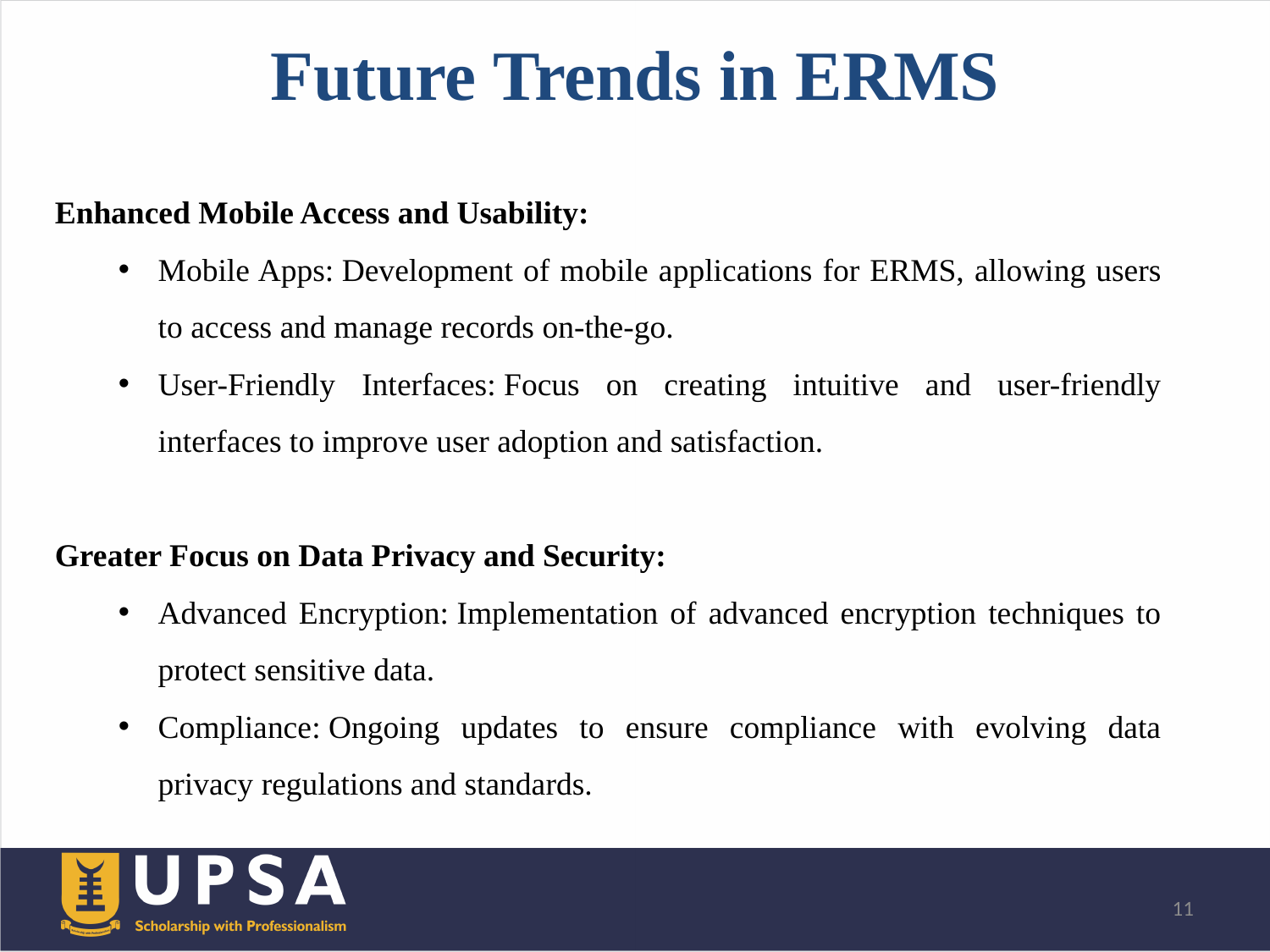

# Future Trends in ERMS
Enhanced Mobile Access and Usability:
Mobile Apps: Development of mobile applications for ERMS, allowing users to access and manage records on-the-go.
User-Friendly Interfaces: Focus on creating intuitive and user-friendly interfaces to improve user adoption and satisfaction.

Greater Focus on Data Privacy and Security:
Advanced Encryption: Implementation of advanced encryption techniques to protect sensitive data.
Compliance: Ongoing updates to ensure compliance with evolving data privacy regulations and standards.
11